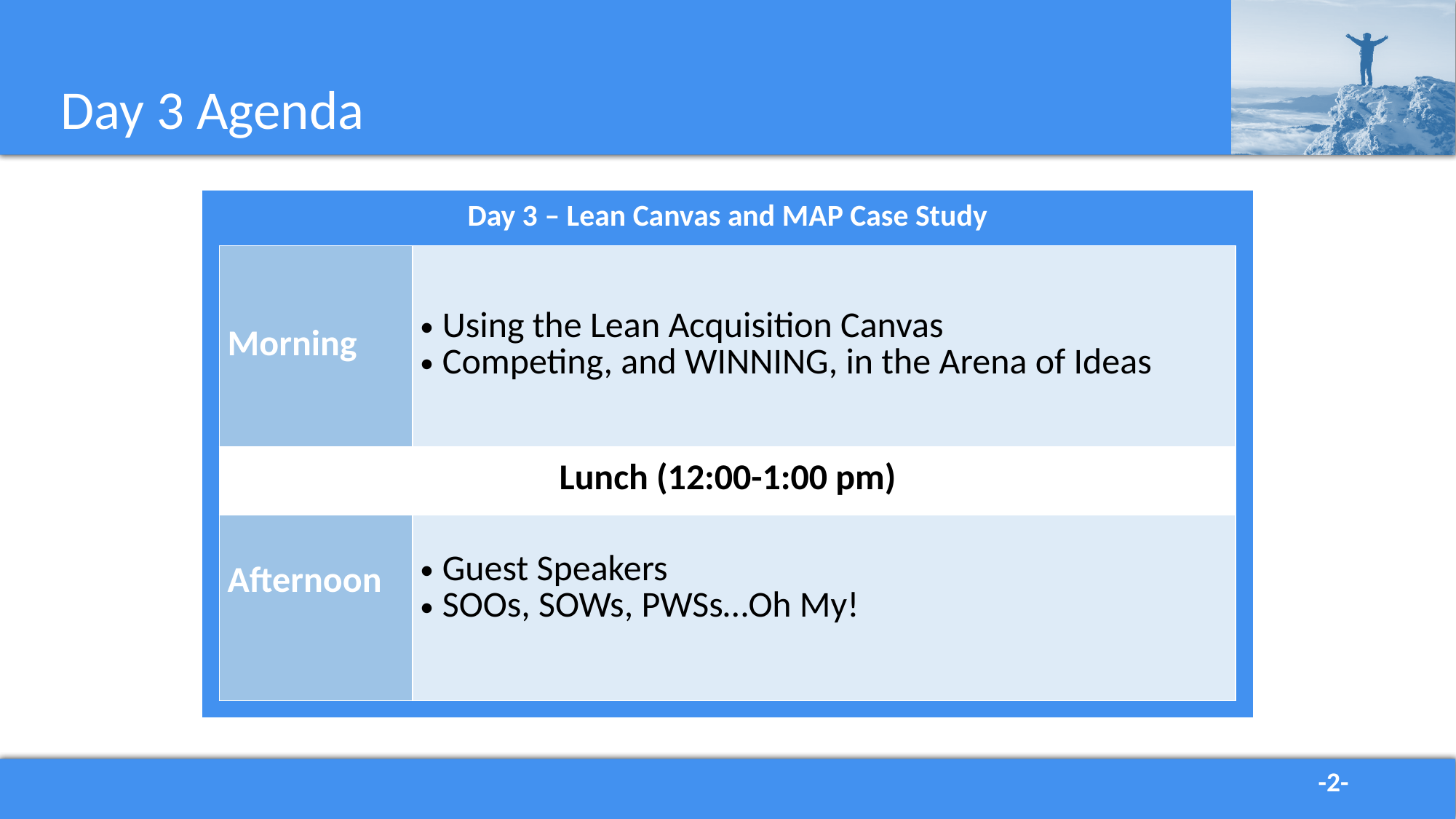

# Day 3 Agenda
Day 3 – Lean Canvas and MAP Case Study
| Morning | Using the Lean Acquisition Canvas Competing, and WINNING, in the Arena of Ideas |
| --- | --- |
| Lunch (12:00-1:00 pm) |  |
| Afternoon | Guest Speakers SOOs, SOWs, PWSs…Oh My! |